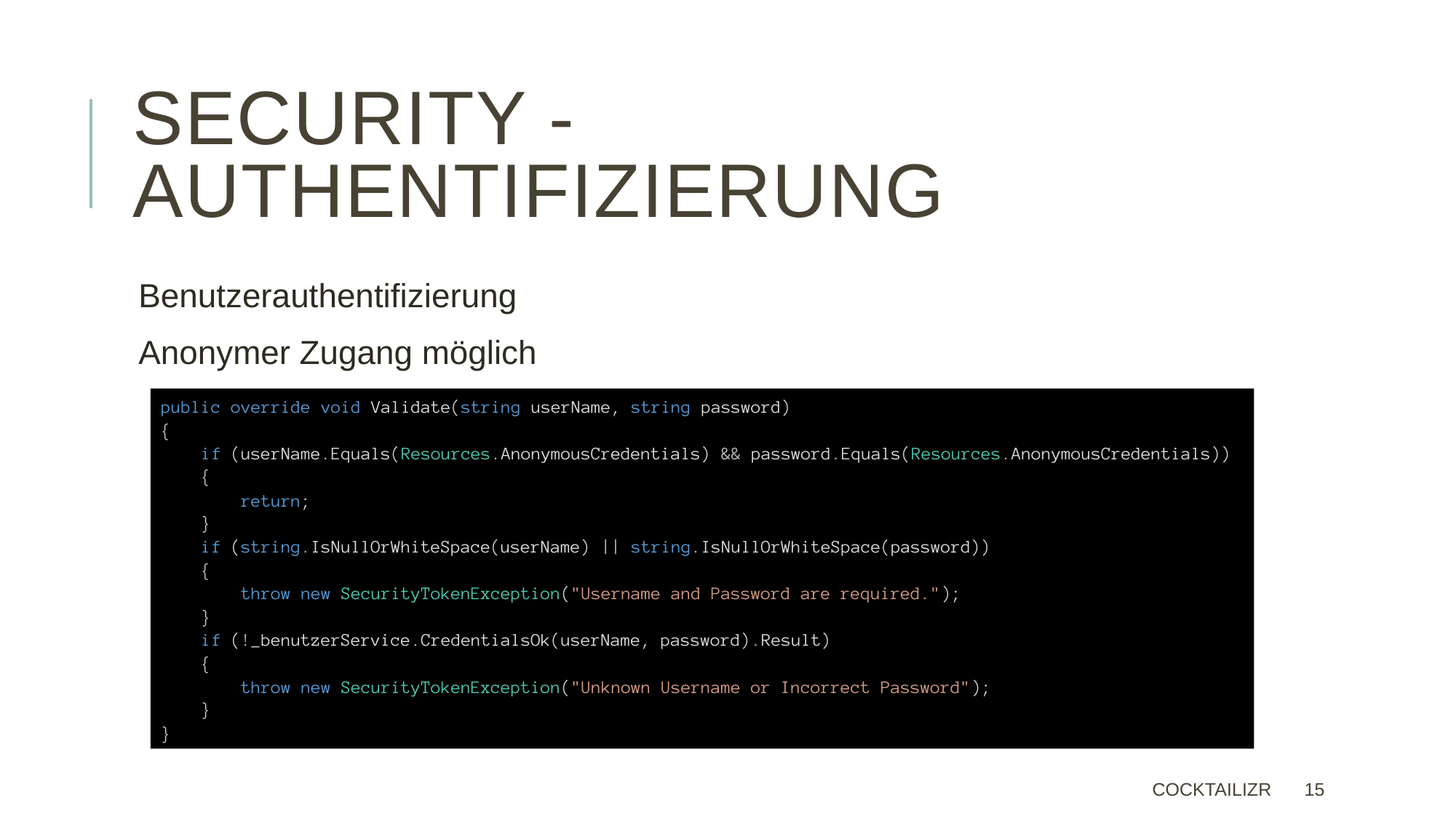

# Security - Authentifizierung
Benutzerauthentifizierung
Anonymer Zugang möglich
public override void Validate(string userName, string password)
{
    if (userName.Equals(Resources.AnonymousCredentials) && password.Equals(Resources.AnonymousCredentials))
    {
        return;
    }
    if (string.IsNullOrWhiteSpace(userName) || string.IsNullOrWhiteSpace(password))
    {
        throw new SecurityTokenException("Username and Password are required.");
    }
    if (!_benutzerService.CredentialsOk(userName, password).Result)
    {
        throw new SecurityTokenException("Unknown Username or Incorrect Password");
    }
}
Cocktailizr
15